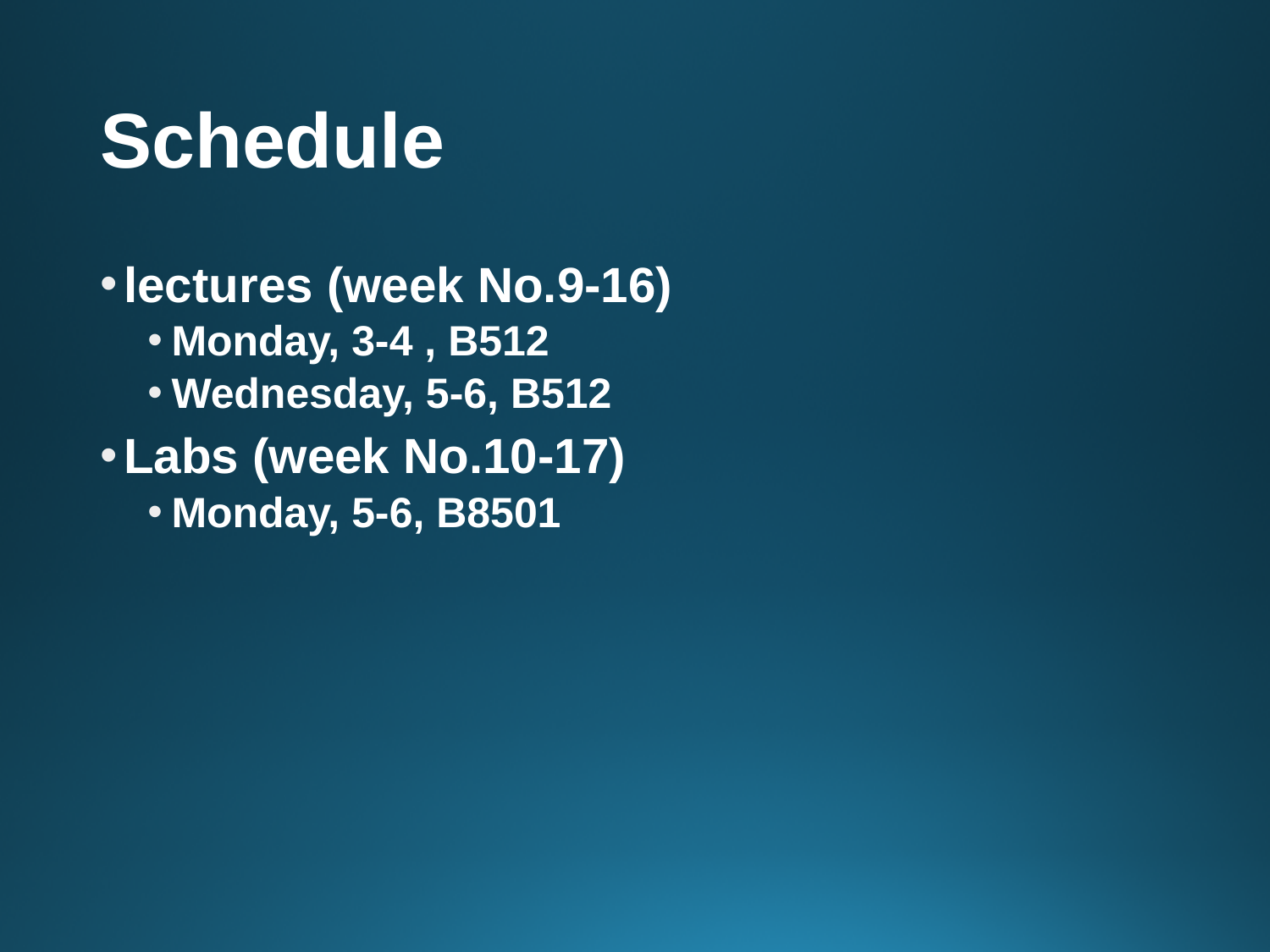

# Schedule
lectures (week No.9-16)
Monday, 3-4 , B512
Wednesday, 5-6, B512
Labs (week No.10-17)
Monday, 5-6, B8501